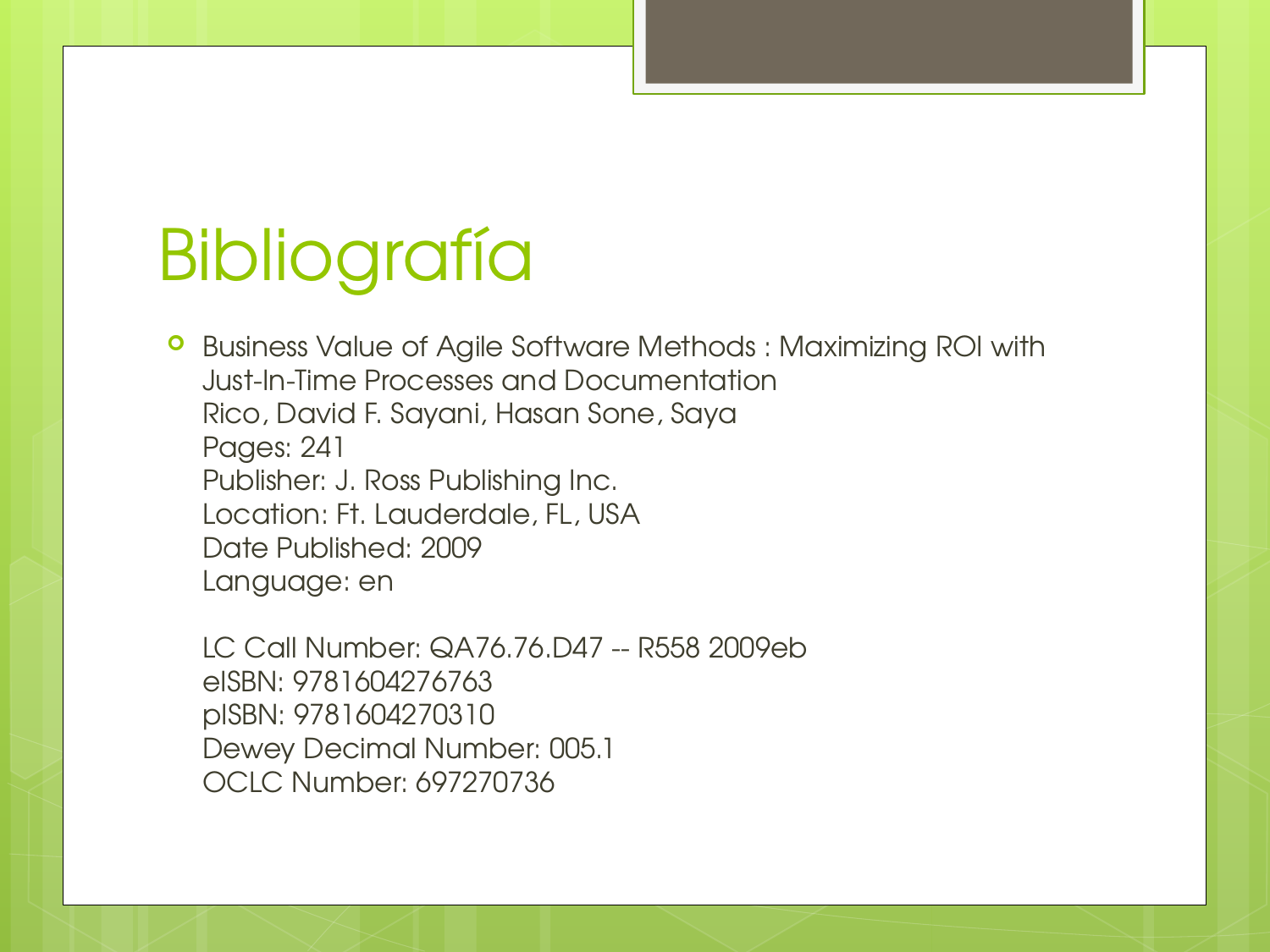

# Bibliografía
Business Value of Agile Software Methods : Maximizing ROI with Just-In-Time Processes and Documentation
Rico, David F. Sayani, Hasan Sone, Saya
Pages: 241
Publisher: J. Ross Publishing Inc.
Location: Ft. Lauderdale, FL, USA
Date Published: 2009
Language: en
LC Call Number: QA76.76.D47 -- R558 2009eb
eISBN: 9781604276763
pISBN: 9781604270310
Dewey Decimal Number: 005.1
OCLC Number: 697270736